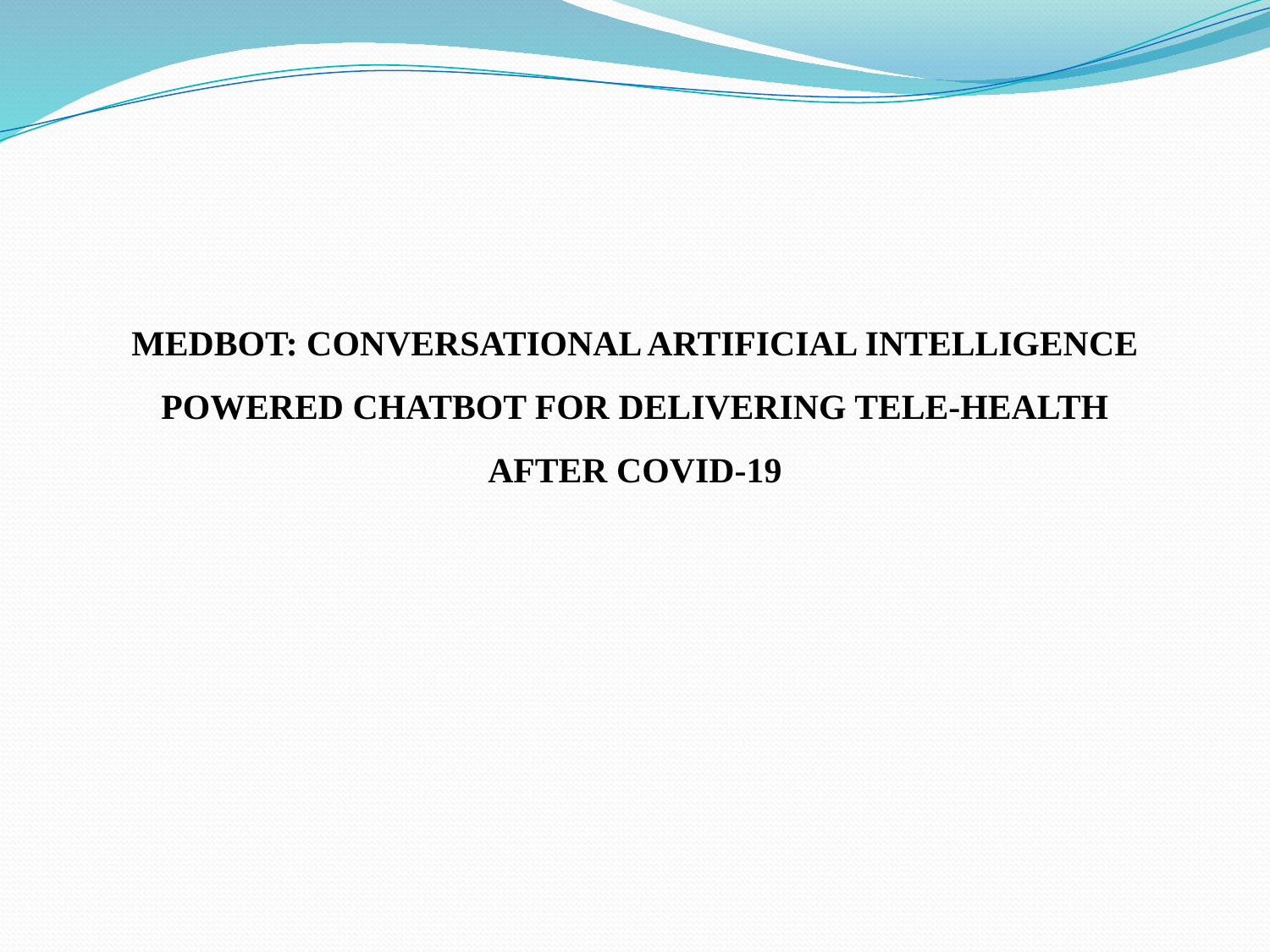

MEDBOT: CONVERSATIONAL ARTIFICIAL INTELLIGENCE POWERED CHATBOT FOR DELIVERING TELE-HEALTH AFTER COVID-19